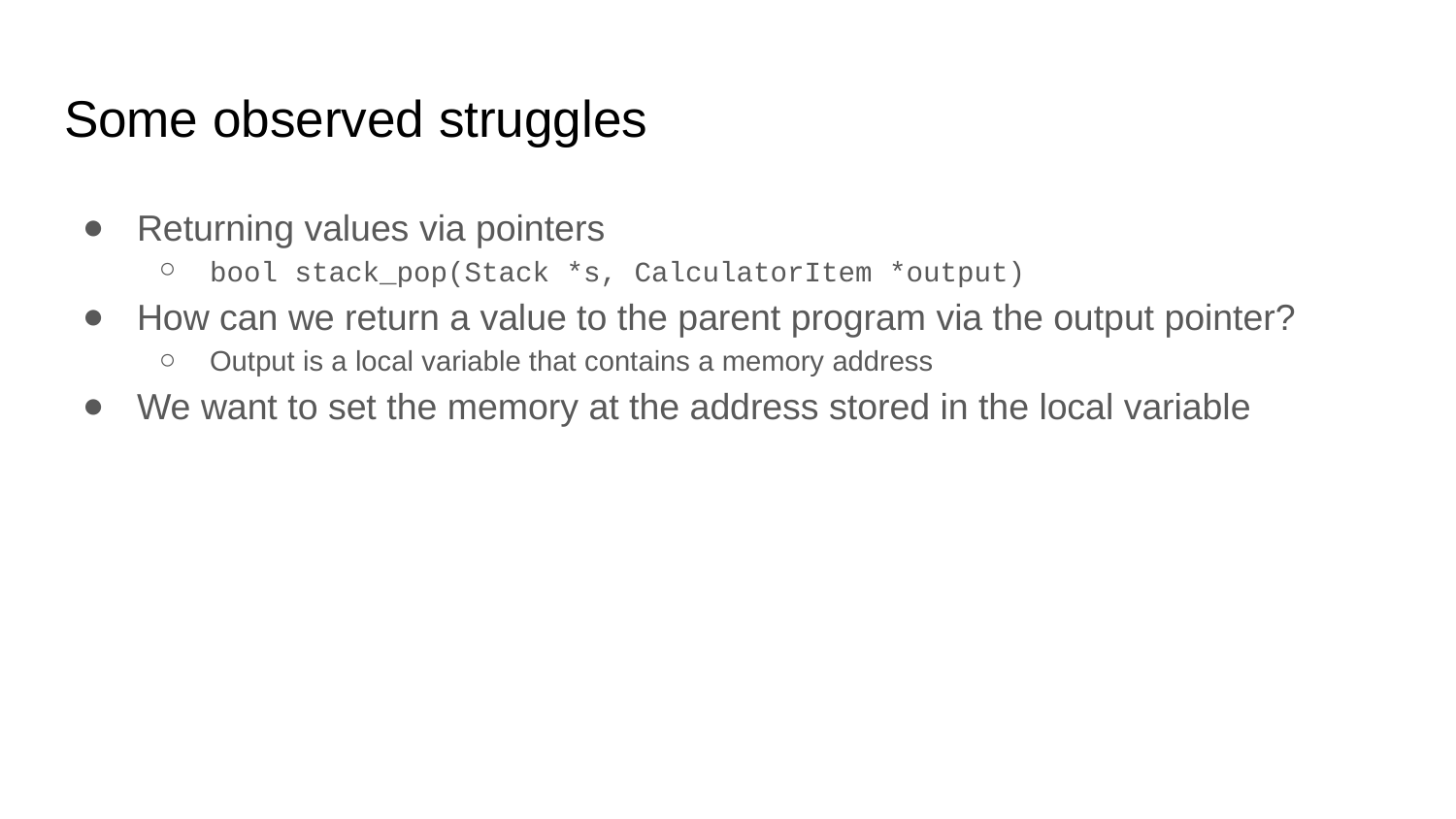

# Some observed struggles
Returning values via pointers
bool stack_pop(Stack *s, CalculatorItem *output)
How can we return a value to the parent program via the output pointer?
Output is a local variable that contains a memory address
We want to set the memory at the address stored in the local variable